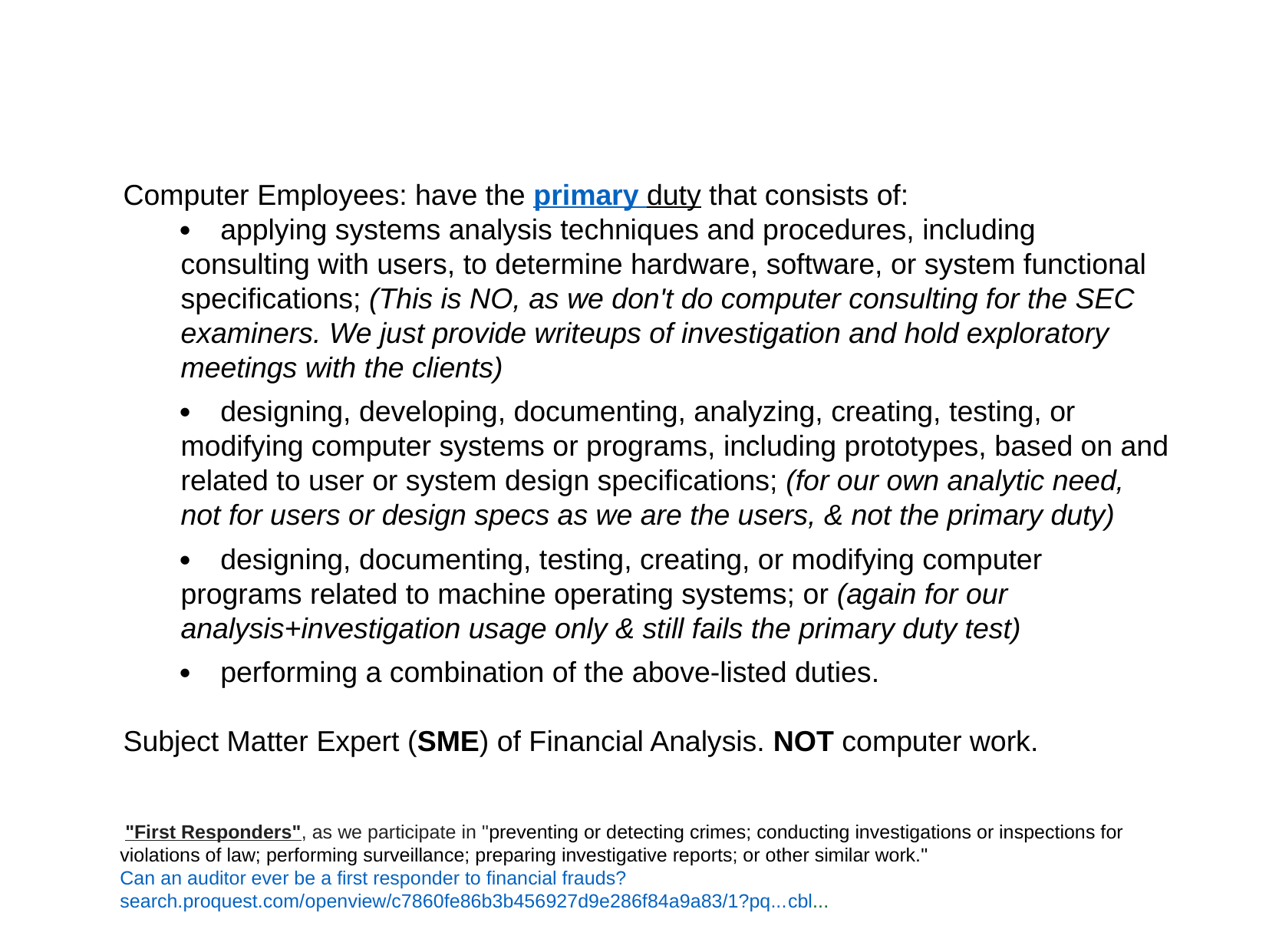

Computer Employees: have the primary duty that consists of:
•         applying systems analysis techniques and procedures, including consulting with users, to determine hardware, software, or system functional specifications; (This is NO, as we don't do computer consulting for the SEC examiners. We just provide writeups of investigation and hold exploratory meetings with the clients)
•         designing, developing, documenting, analyzing, creating, testing, or modifying computer systems or programs, including prototypes, based on and related to user or system design specifications; (for our own analytic need, not for users or design specs as we are the users, & not the primary duty)
•         designing, documenting, testing, creating, or modifying computer programs related to machine operating systems; or (again for our analysis+investigation usage only & still fails the primary duty test)
•         performing a combination of the above-listed duties.
Subject Matter Expert (SME) of Financial Analysis. NOT computer work.
 "First Responders", as we participate in "preventing or detecting crimes; conducting investigations or inspections for violations of law; performing surveillance; preparing investigative reports; or other similar work."
Can an auditor ever be a first responder to financial frauds?
search.proquest.com/openview/c7860fe86b3b456927d9e286f84a9a83/1?pq...cbl...